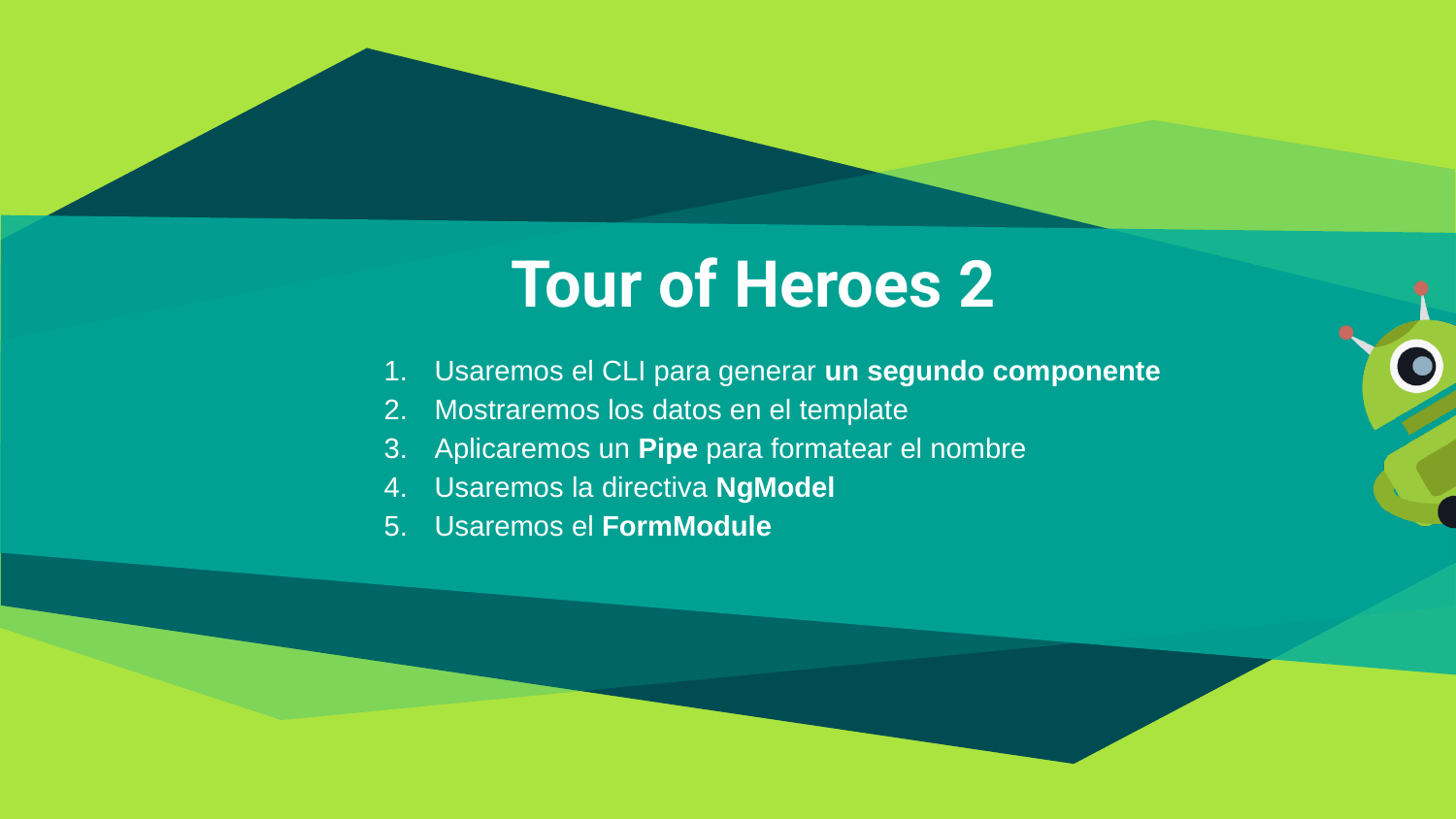

# Tour of Heroes 2
Usaremos el CLI para generar un segundo componente
Mostraremos los datos en el template
Aplicaremos un Pipe para formatear el nombre
Usaremos la directiva NgModel
Usaremos el FormModule